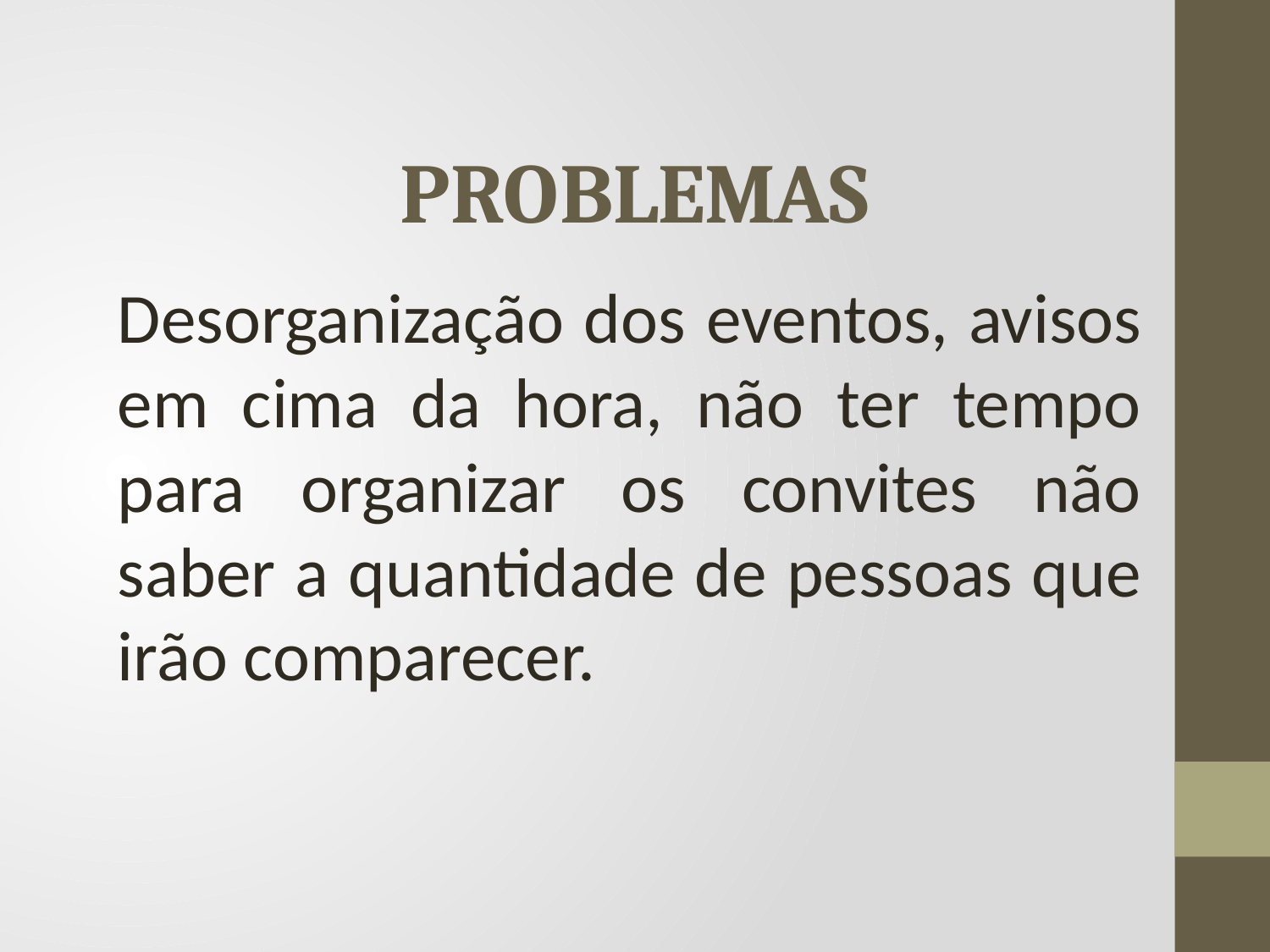

# PROBLEMAS
Desorganização dos eventos, avisos em cima da hora, não ter tempo para organizar os convites não saber a quantidade de pessoas que irão comparecer.